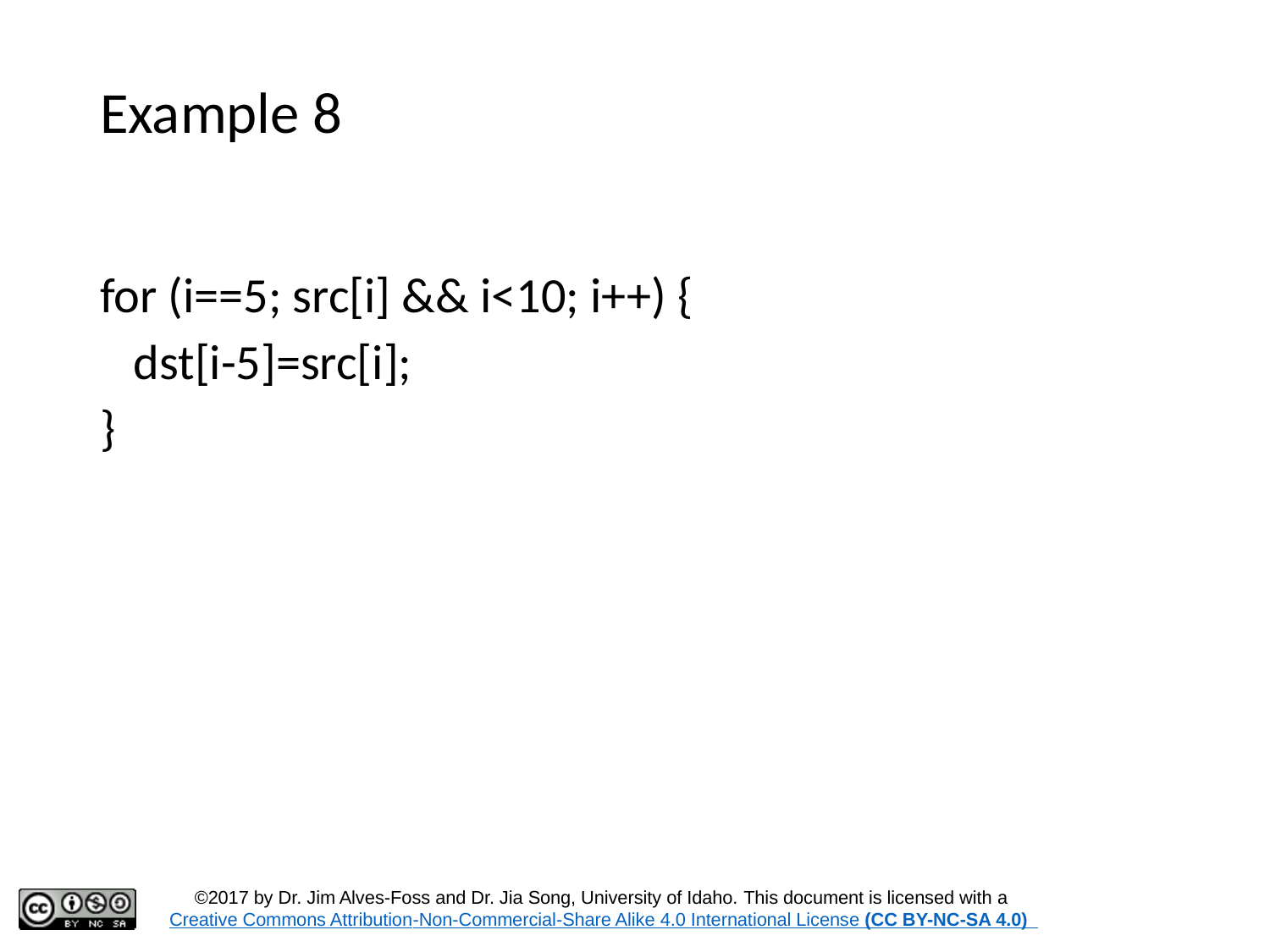

# Example 8

for (i==5; src[i] && i<10; i++) {
   dst[i-5]=src[i];
}